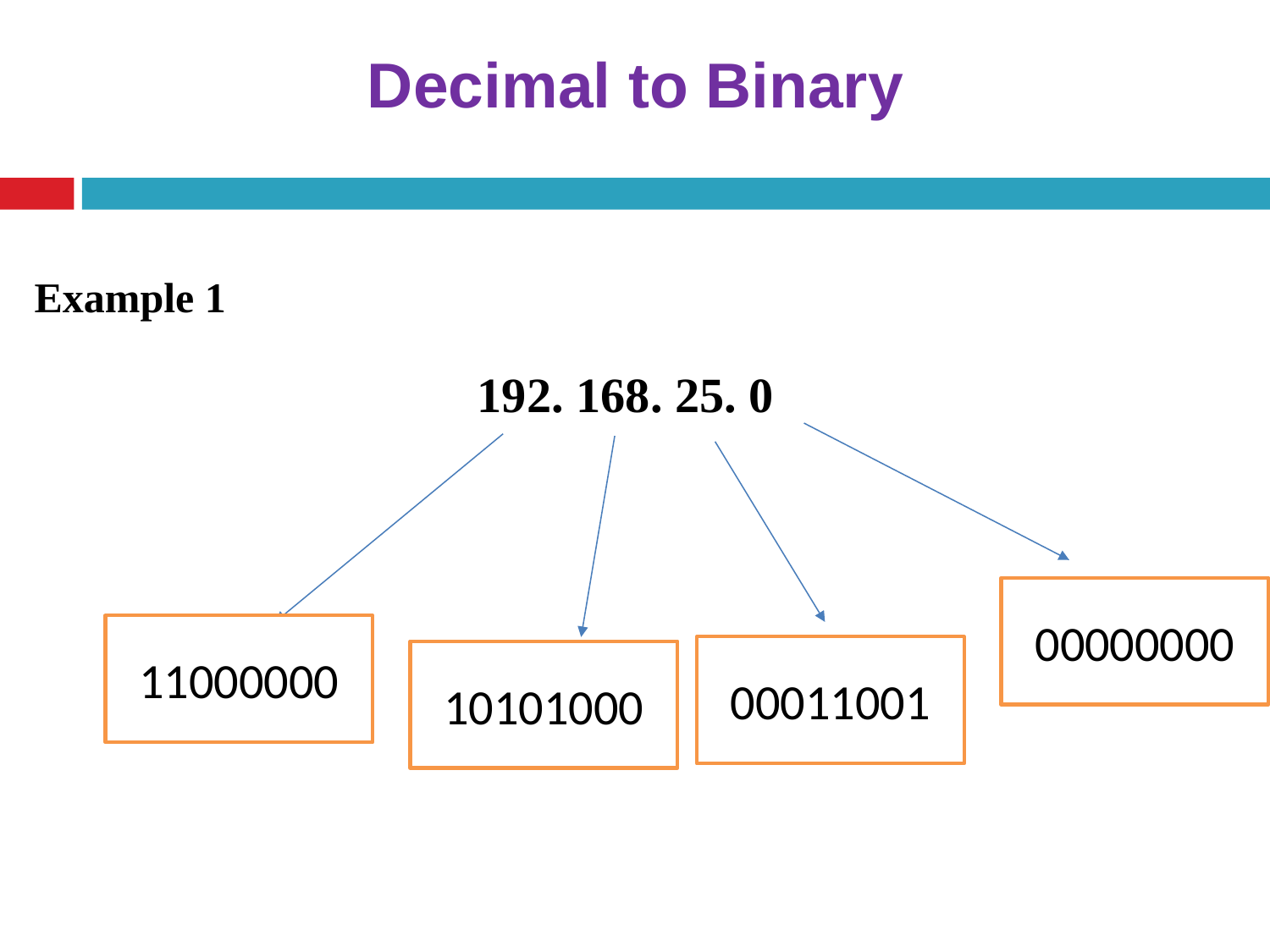

# Decimal to Binary

Example 1

          192. 168. 25. 0
00000000
11000000
00011001
10101000